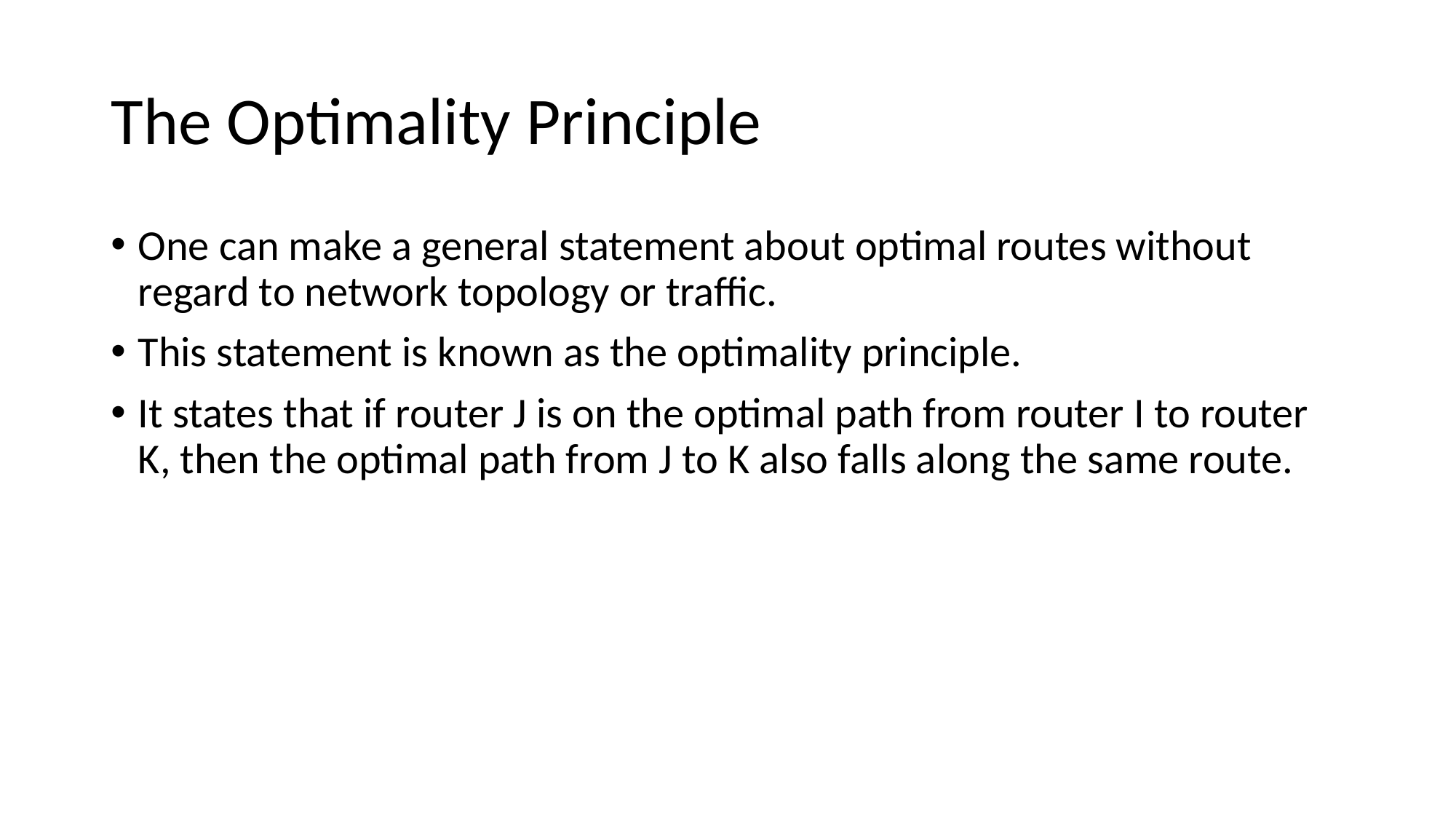

# The Optimality Principle
One can make a general statement about optimal routes without regard to network topology or traffic.
This statement is known as the optimality principle.
It states that if router J is on the optimal path from router I to router K, then the optimal path from J to K also falls along the same route.